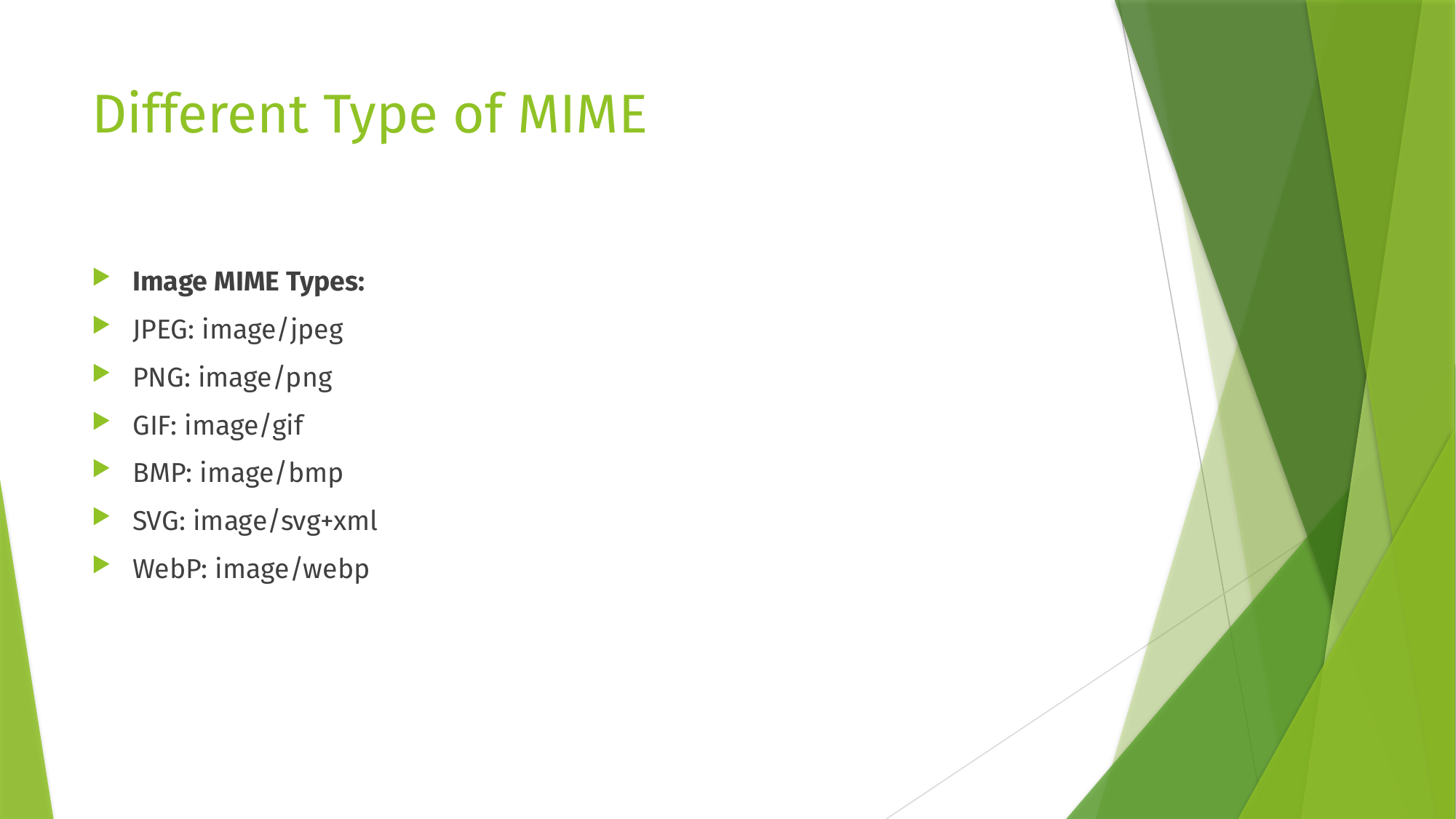

# Different Type of MIME
Image MIME Types:
JPEG: image/jpeg
PNG: image/png
GIF: image/gif
BMP: image/bmp
SVG: image/svg+xml
WebP: image/webp